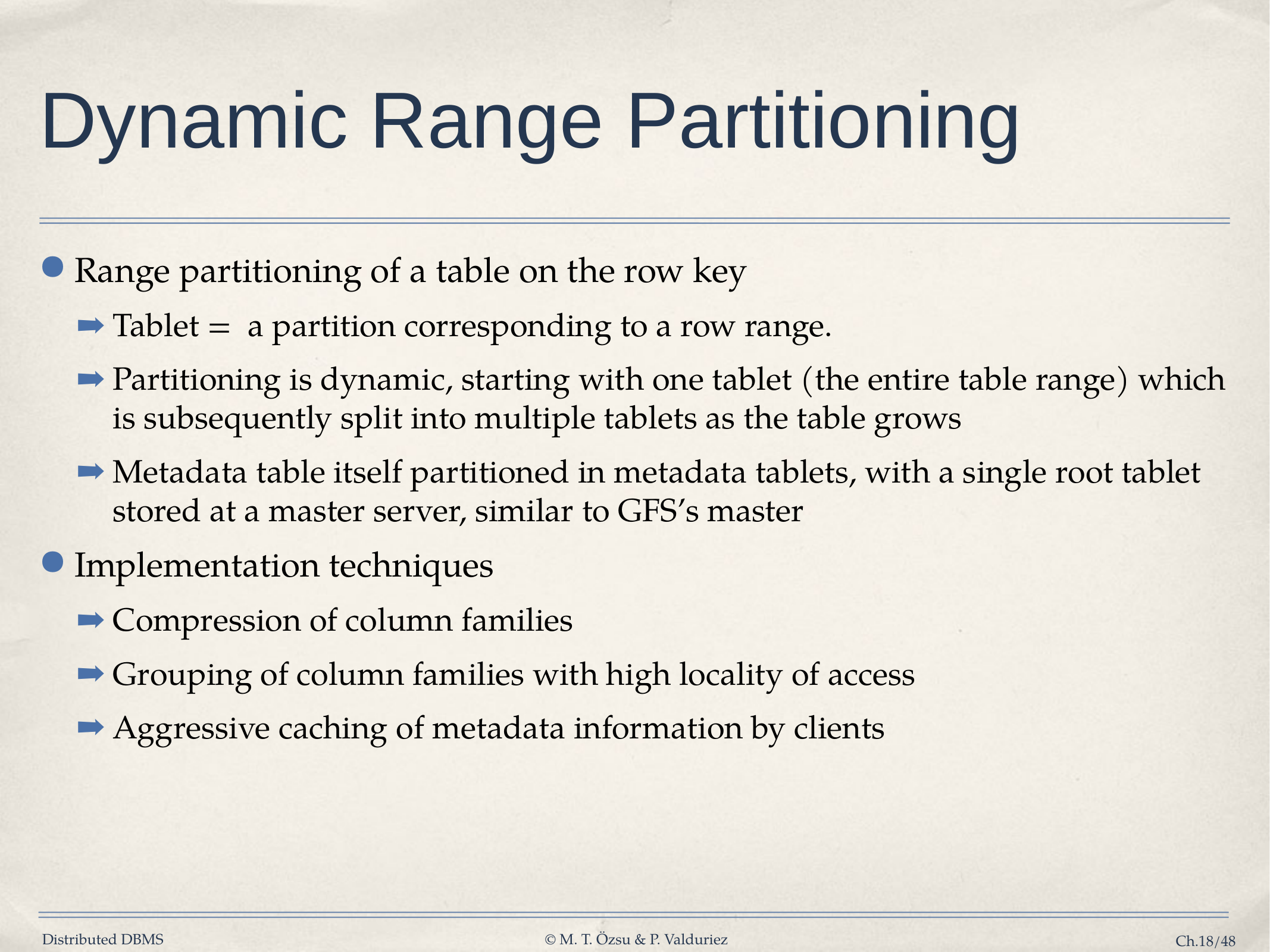

# Dynamic Range Partitioning
Range partitioning of a table on the row key
Tablet =  a partition corresponding to a row range.
Partitioning is dynamic, starting with one tablet (the entire table range) which is subsequently split into multiple tablets as the table grows
Metadata table itself partitioned in metadata tablets, with a single root tablet stored at a master server, similar to GFS’s master
Implementation techniques
Compression of column families
Grouping of column families with high locality of access
Aggressive caching of metadata information by clients